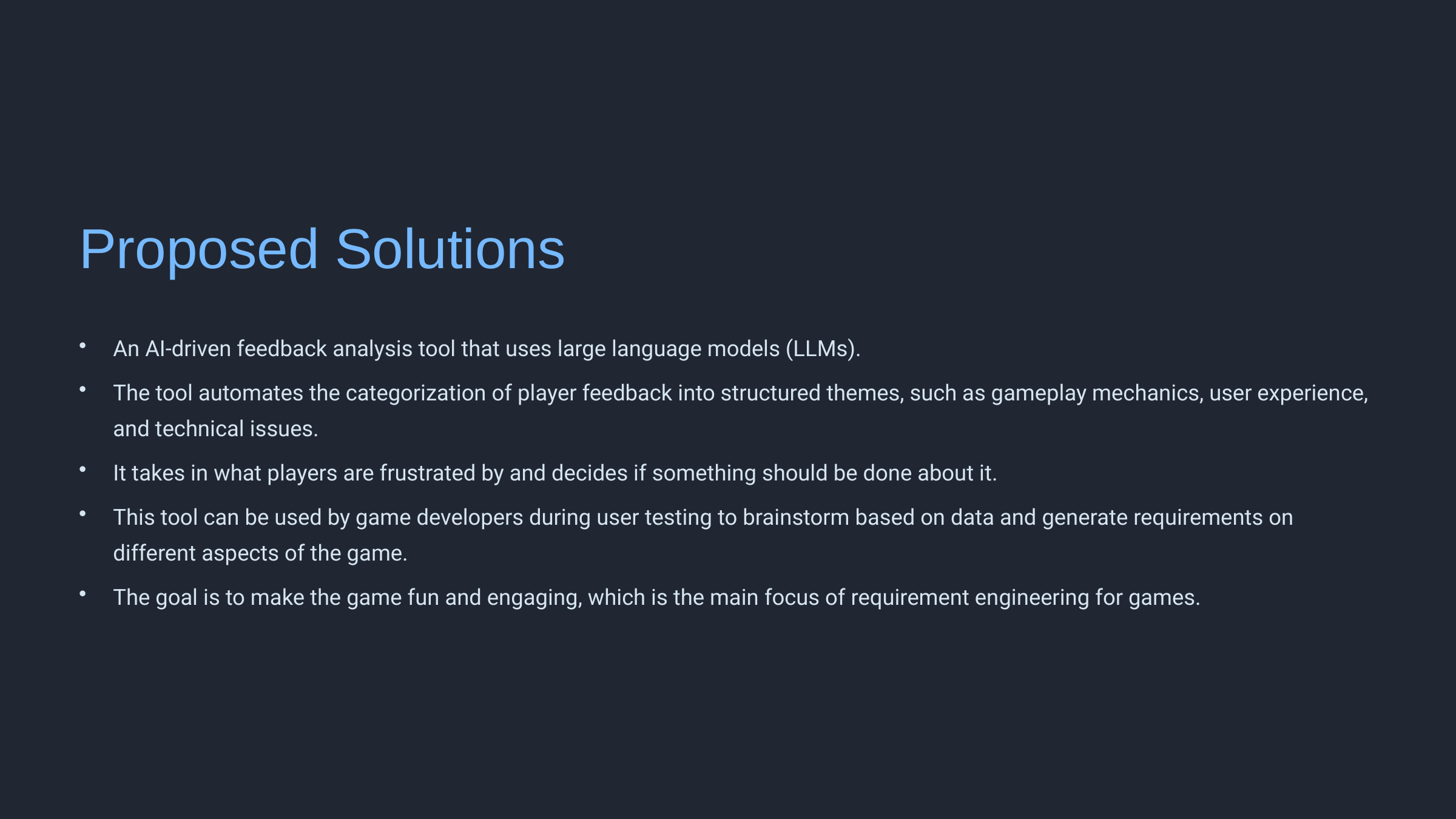

Proposed Solutions
An AI-driven feedback analysis tool that uses large language models (LLMs).
The tool automates the categorization of player feedback into structured themes, such as gameplay mechanics, user experience, and technical issues.
It takes in what players are frustrated by and decides if something should be done about it.
This tool can be used by game developers during user testing to brainstorm based on data and generate requirements on different aspects of the game.
The goal is to make the game fun and engaging, which is the main focus of requirement engineering for games.